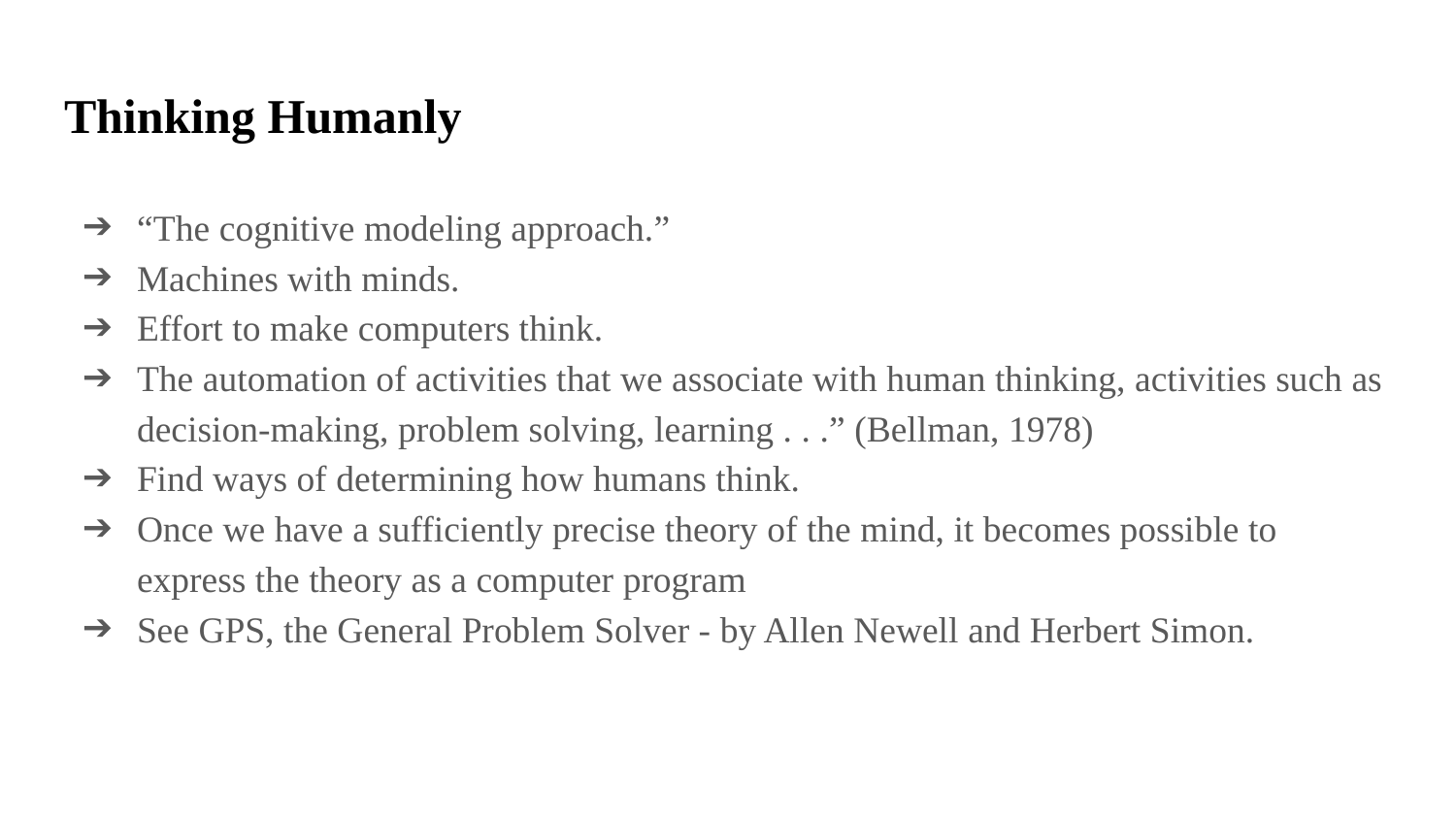

# Thinking Humanly
“The cognitive modeling approach.”
Machines with minds.
Effort to make computers think.
The automation of activities that we associate with human thinking, activities such as decision-making, problem solving, learning . . .” (Bellman, 1978)
Find ways of determining how humans think.
Once we have a sufficiently precise theory of the mind, it becomes possible to express the theory as a computer program
See GPS, the General Problem Solver - by Allen Newell and Herbert Simon.